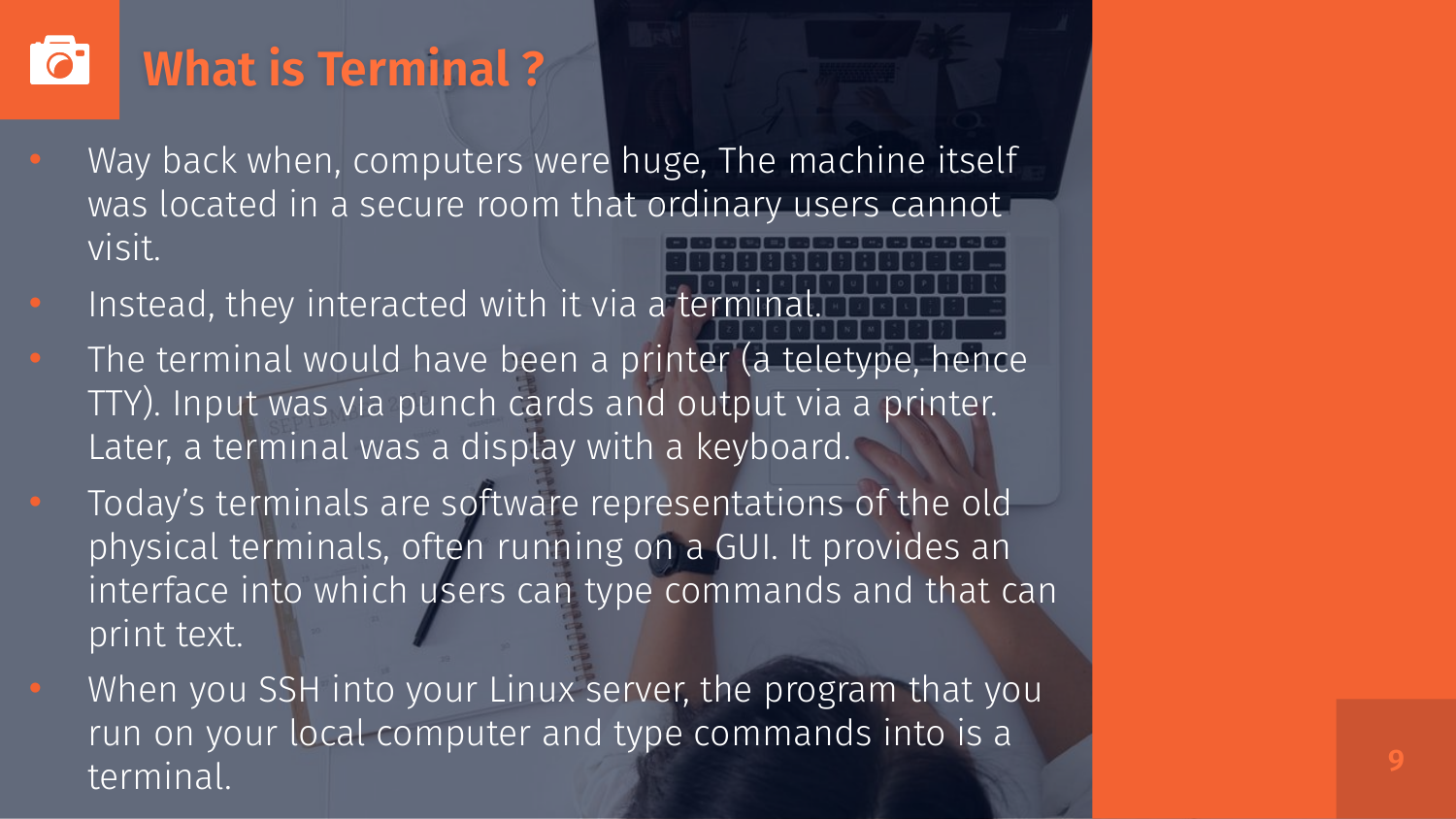

# What is Terminal ?

Way back when, computers were huge, The machine itself was located in a secure room that ordinary users cannot visit.
Instead, they interacted with it via a terminal.
The terminal would have been a printer (a teletype, hence TTY). Input was via punch cards and output via a printer. Later, a terminal was a display with a keyboard.
Today’s terminals are software representations of the old physical terminals, often running on a GUI. It provides an interface into which users can type commands and that can print text.
When you SSH into your Linux server, the program that you run on your local computer and type commands into is a terminal.
9